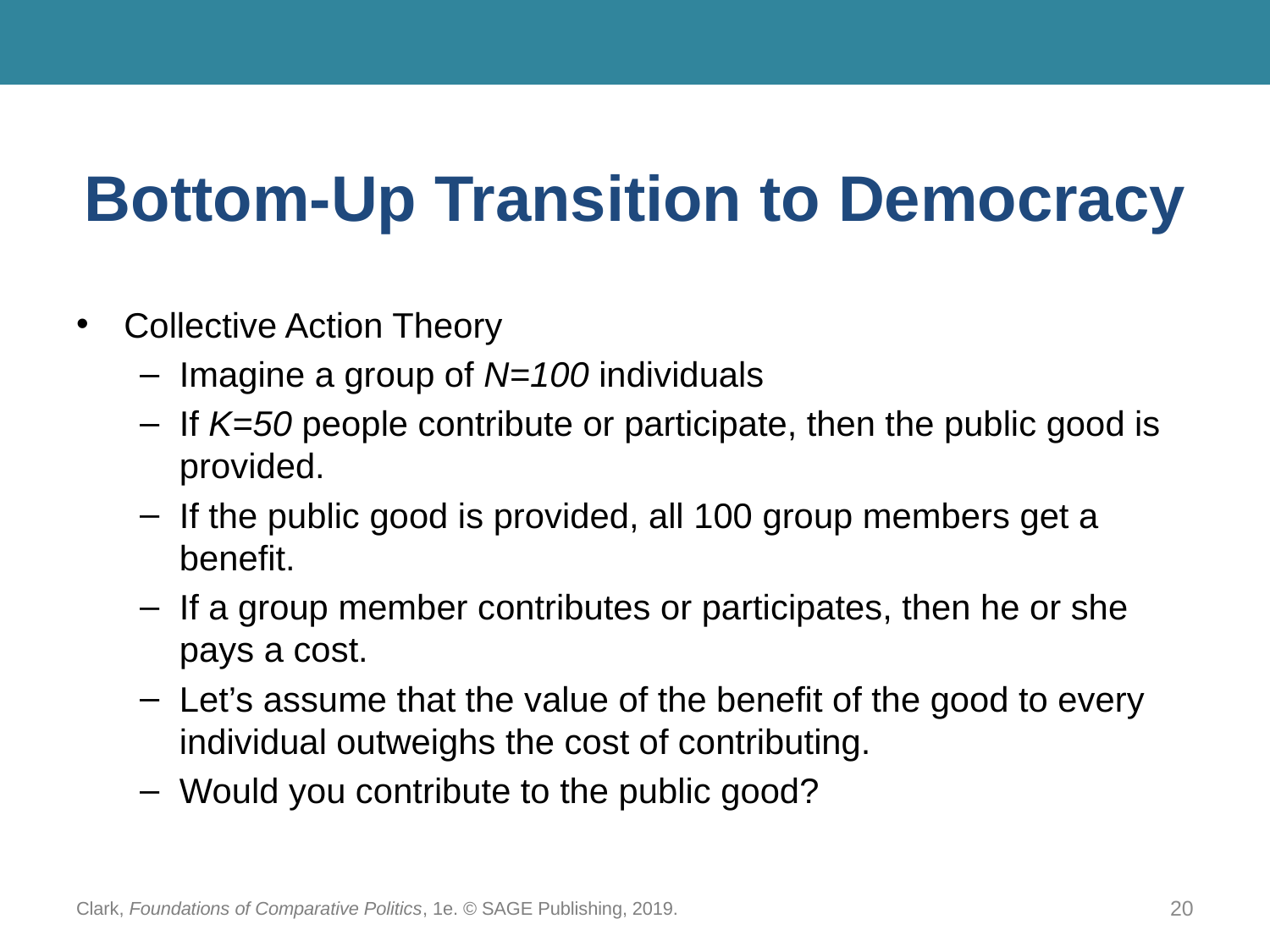

# Bottom-Up Transition to Democracy
Collective Action Theory
Imagine a group of N=100 individuals
If K=50 people contribute or participate, then the public good is provided.
If the public good is provided, all 100 group members get a benefit.
If a group member contributes or participates, then he or she pays a cost.
Let’s assume that the value of the benefit of the good to every individual outweighs the cost of contributing.
Would you contribute to the public good?
Clark, Foundations of Comparative Politics, 1e. © SAGE Publishing, 2019.
20